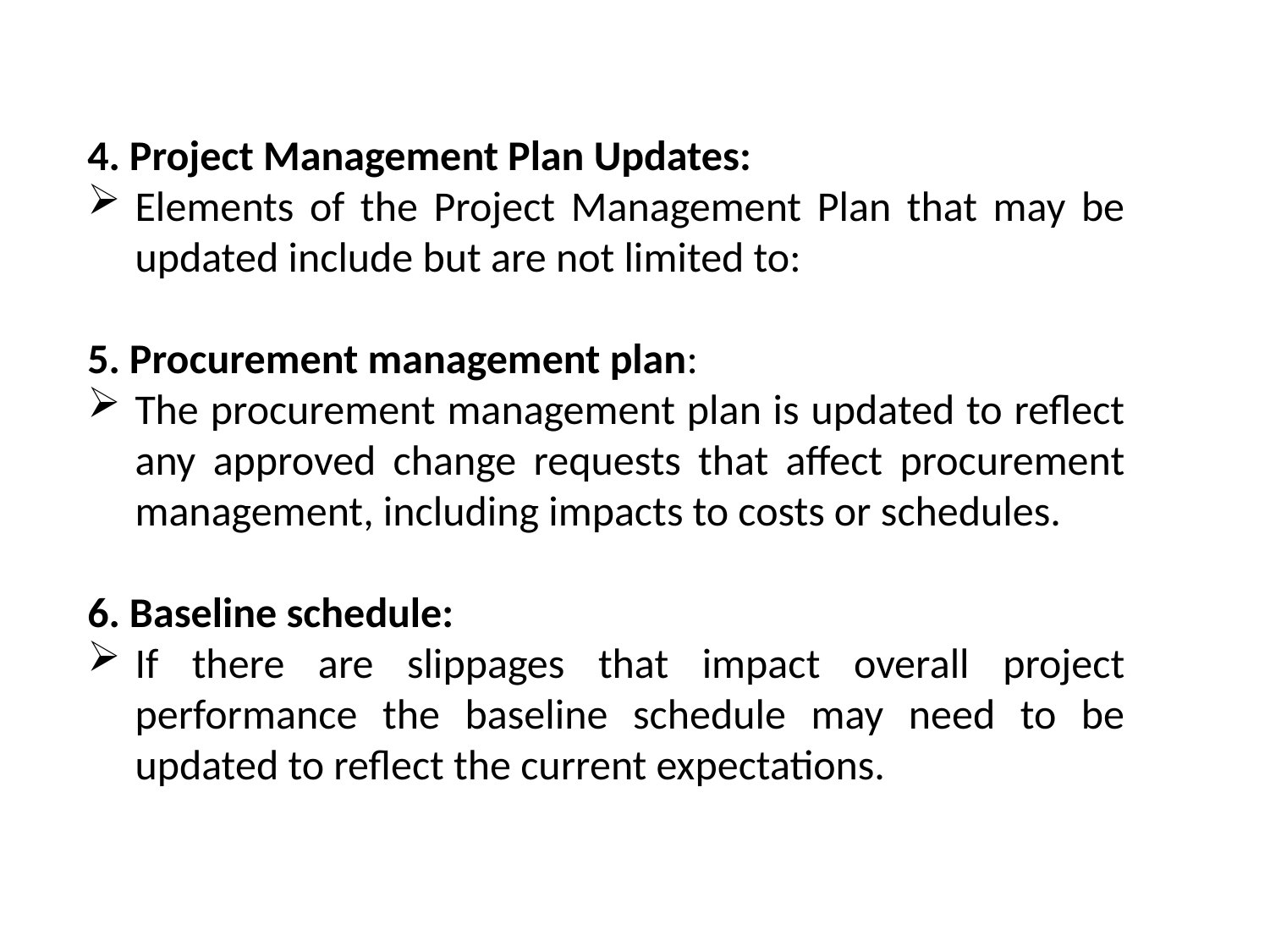

4. Project Management Plan Updates:
Elements of the Project Management Plan that may be updated include but are not limited to:

5. Procurement management plan:
The procurement management plan is updated to reflect any approved change requests that affect procurement management, including impacts to costs or schedules.

6. Baseline schedule:
If there are slippages that impact overall project performance the baseline schedule may need to be updated to reflect the current expectations.